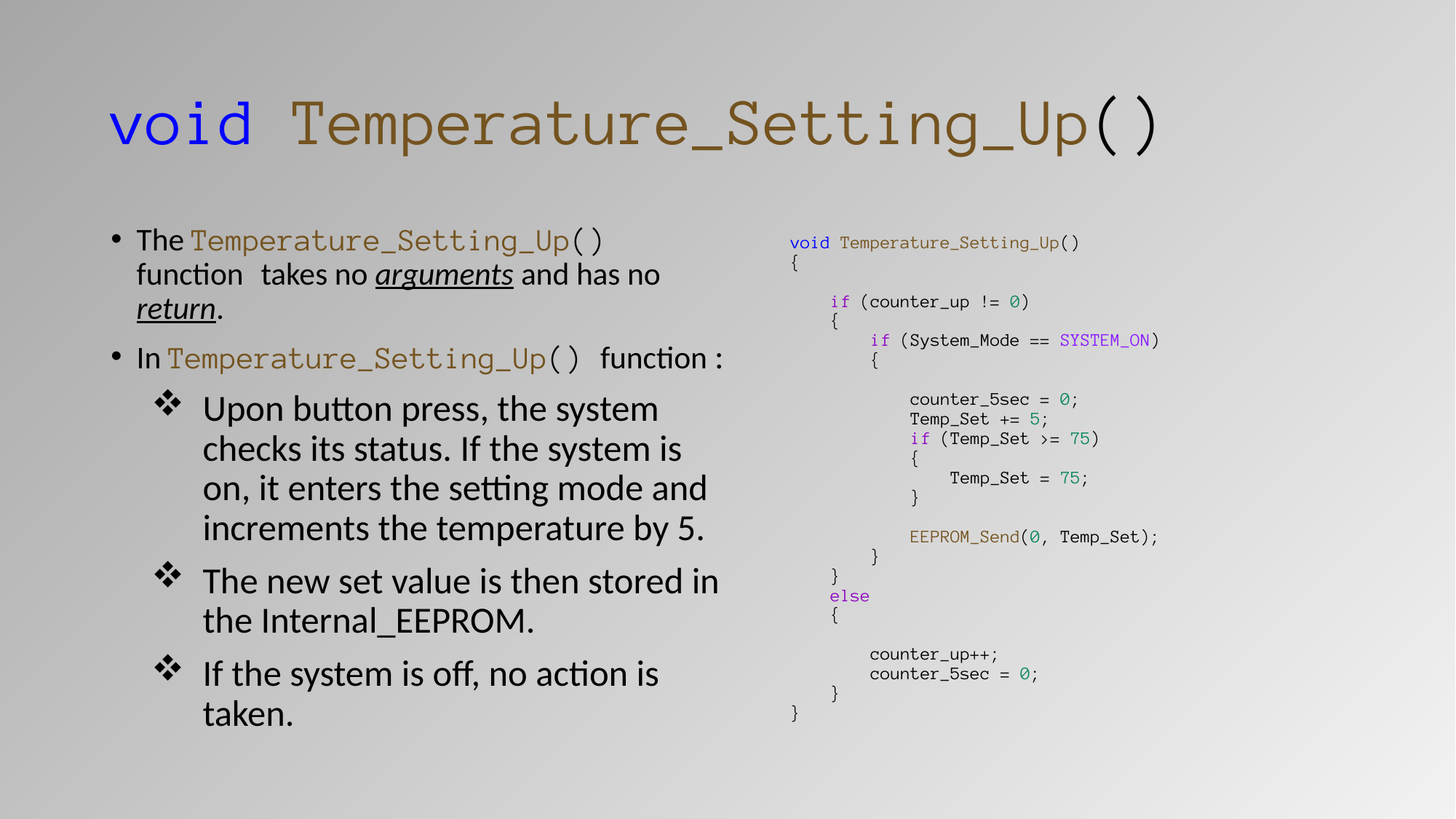

# void Temperature_Setting_Up()
The Temperature_Setting_Up() function takes no arguments and has no return.
In Temperature_Setting_Up() function :
Upon button press, the system checks its status. If the system is on, it enters the setting mode and increments the temperature by 5.
The new set value is then stored in the Internal_EEPROM.
If the system is off, no action is taken.
void Temperature_Setting_Up()
{
    if (counter_up != 0)
    {
        if (System_Mode == SYSTEM_ON)
        {
            counter_5sec = 0;
            Temp_Set += 5;
            if (Temp_Set >= 75)
            {
                Temp_Set = 75;
            }
            EEPROM_Send(0, Temp_Set);
        }
    }
    else
    {
        counter_up++;
        counter_5sec = 0;
    }
}